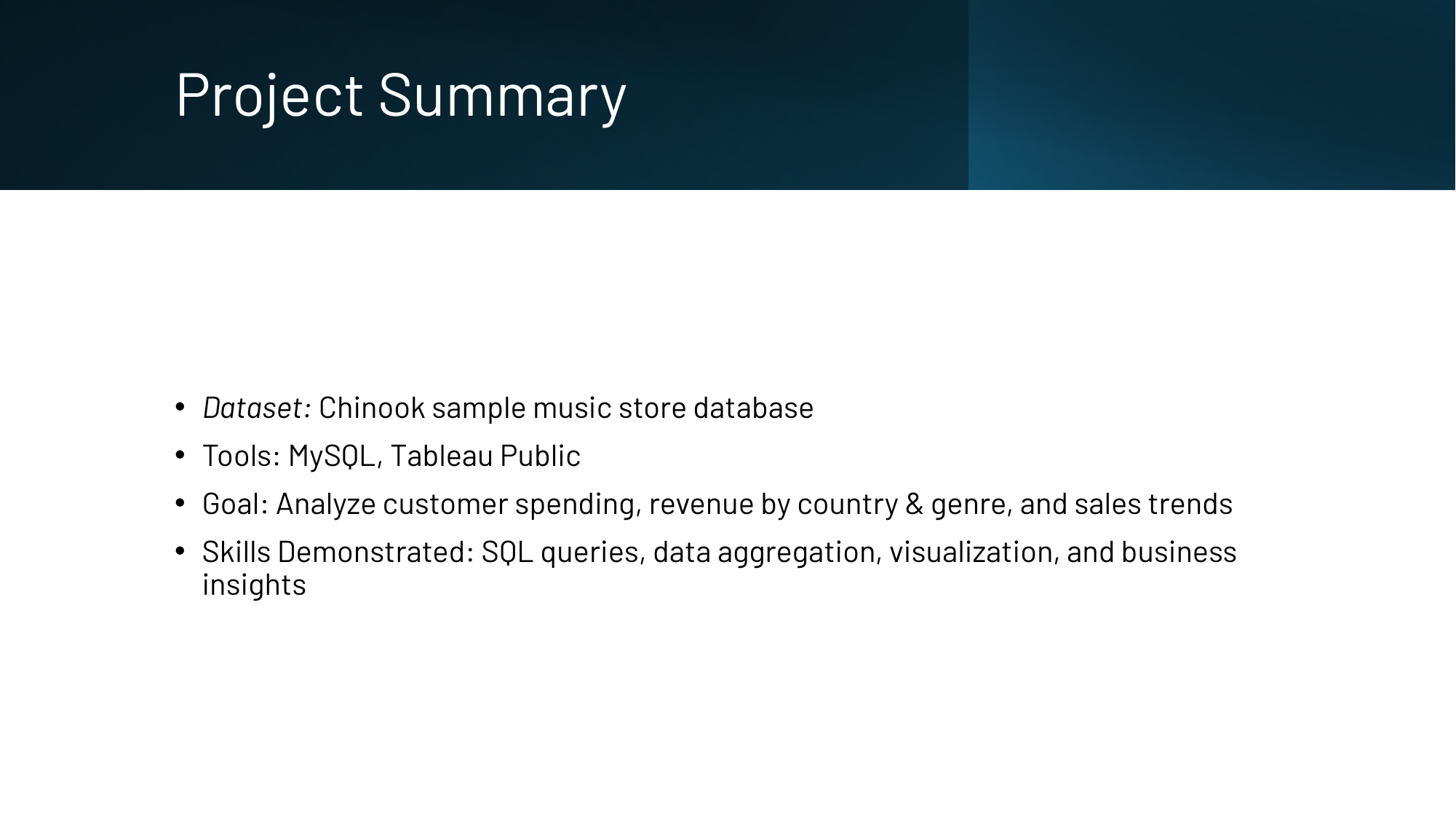

# Project Summary
Dataset: Chinook sample music store database
Tools: MySQL, Tableau Public
Goal: Analyze customer spending, revenue by country & genre, and sales trends
Skills Demonstrated: SQL queries, data aggregation, visualization, and business insights